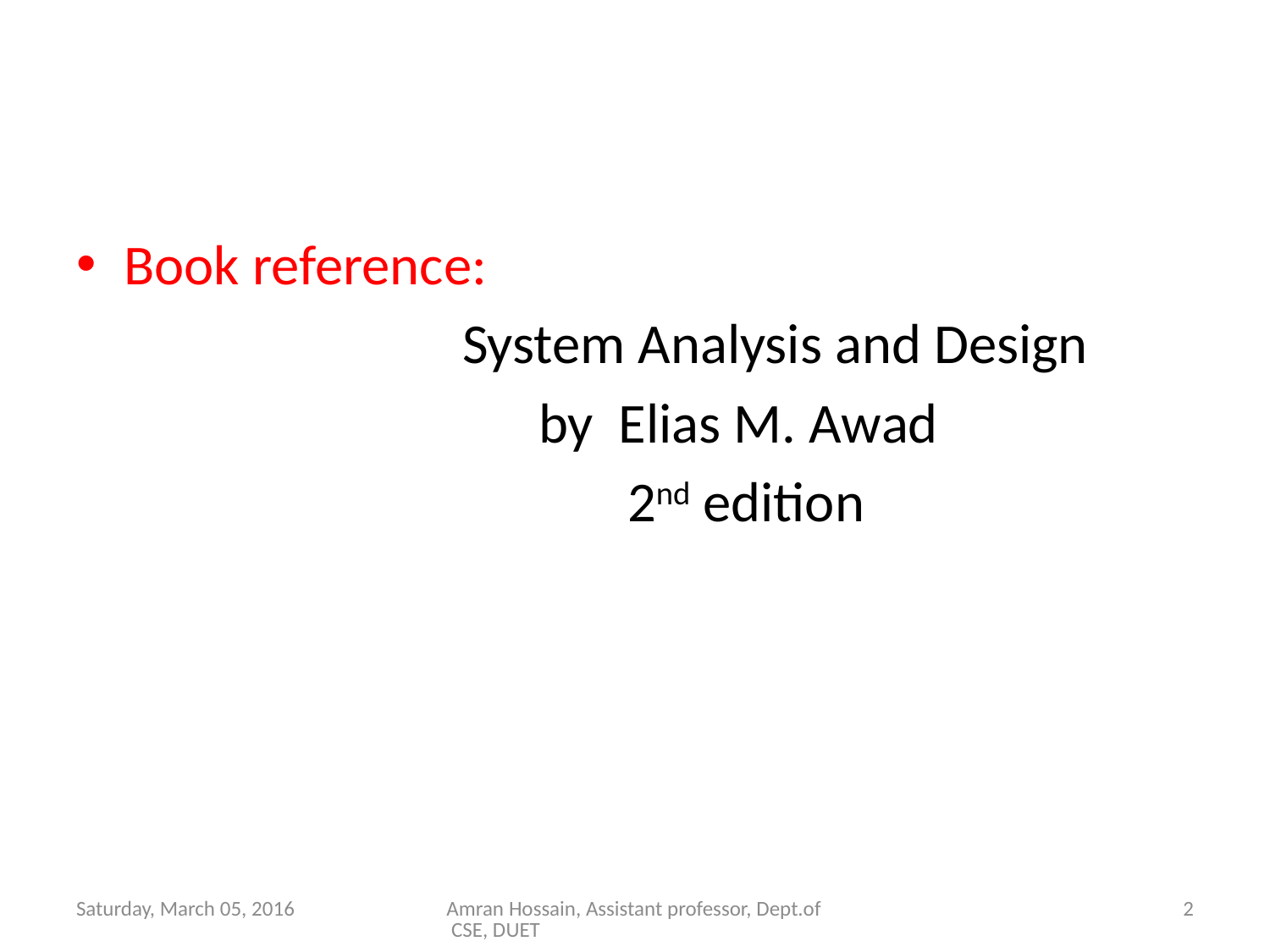

#
Book reference:
                              System Analysis and Design
                                    by  Elias M. Awad
                                           2nd edition
Saturday, March 05, 2016
Amran Hossain, Assistant professor, Dept.of CSE, DUET
2